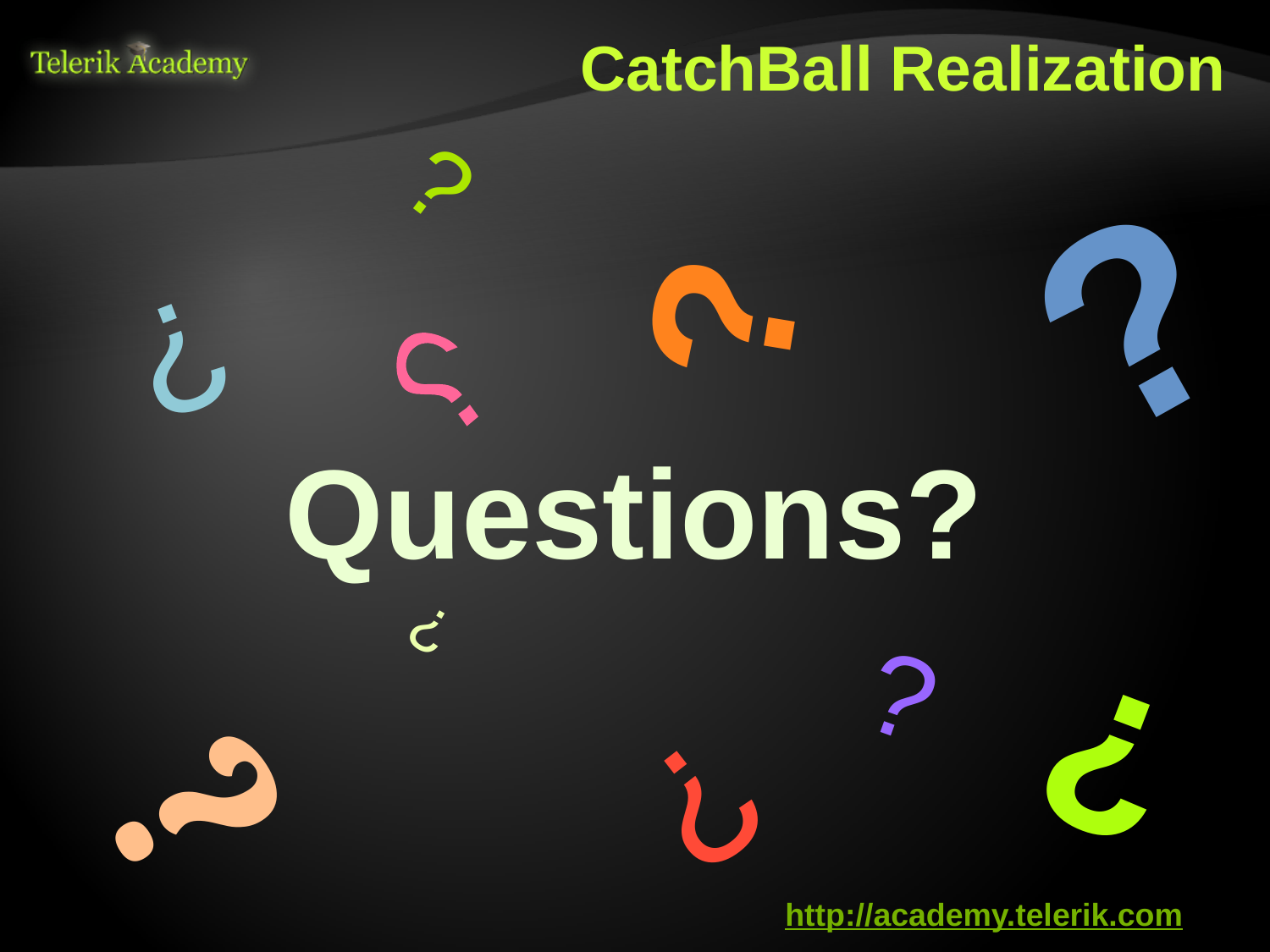

# CatchBall Realization
?
?
?
?
?
Questions?
?
?
?
?
?
http://academy.telerik.com